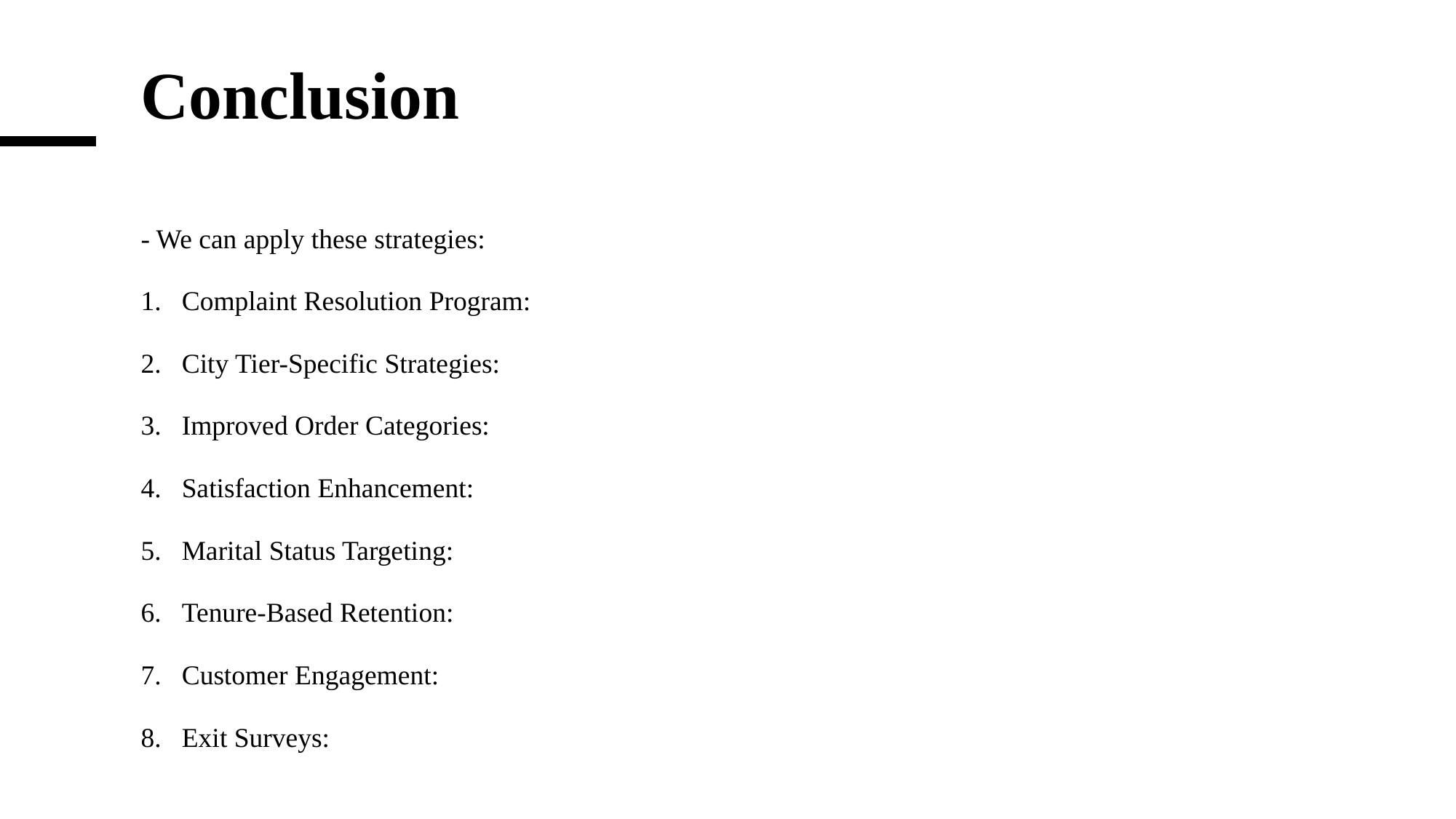

# Conclusion
- We can apply these strategies:
Complaint Resolution Program:
City Tier-Specific Strategies:
Improved Order Categories:
Satisfaction Enhancement:
Marital Status Targeting:
Tenure-Based Retention:
Customer Engagement:
Exit Surveys: